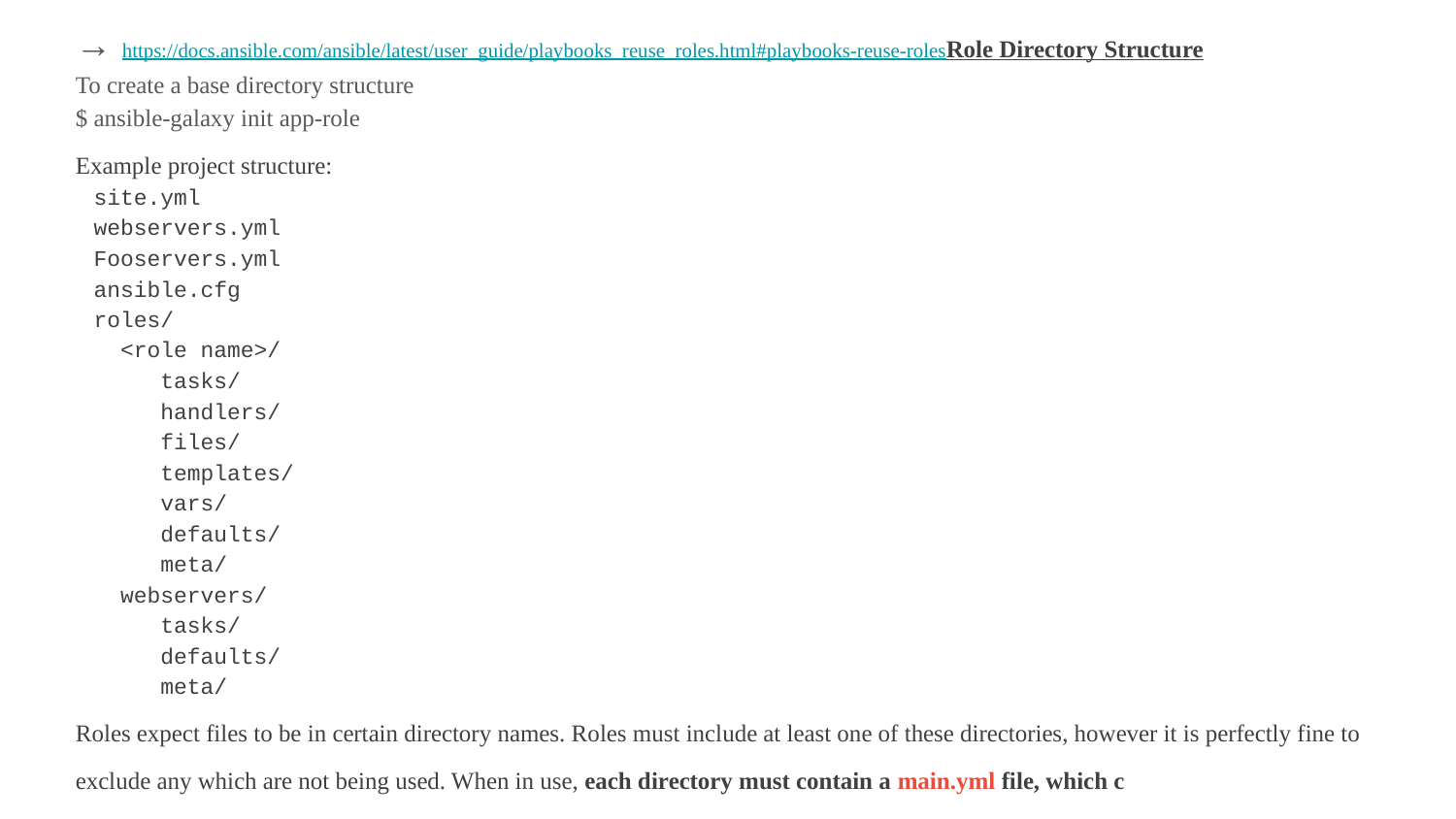

→ https://docs.ansible.com/ansible/latest/user_guide/playbooks_reuse_roles.html#playbooks-reuse-roles
Role Directory Structure
To create a base directory structure
$ ansible-galaxy init app-role
Example project structure:
site.yml
webservers.yml
Fooservers.yml
ansible.cfg
roles/
  <role name>/
     tasks/
     handlers/
     files/
     templates/
     vars/
     defaults/
     meta/
  webservers/
     tasks/
     defaults/
     meta/
Roles expect files to be in certain directory names. Roles must include at least one of these directories, however it is perfectly fine to exclude any which are not being used. When in use, each directory must contain a main.yml file, which c